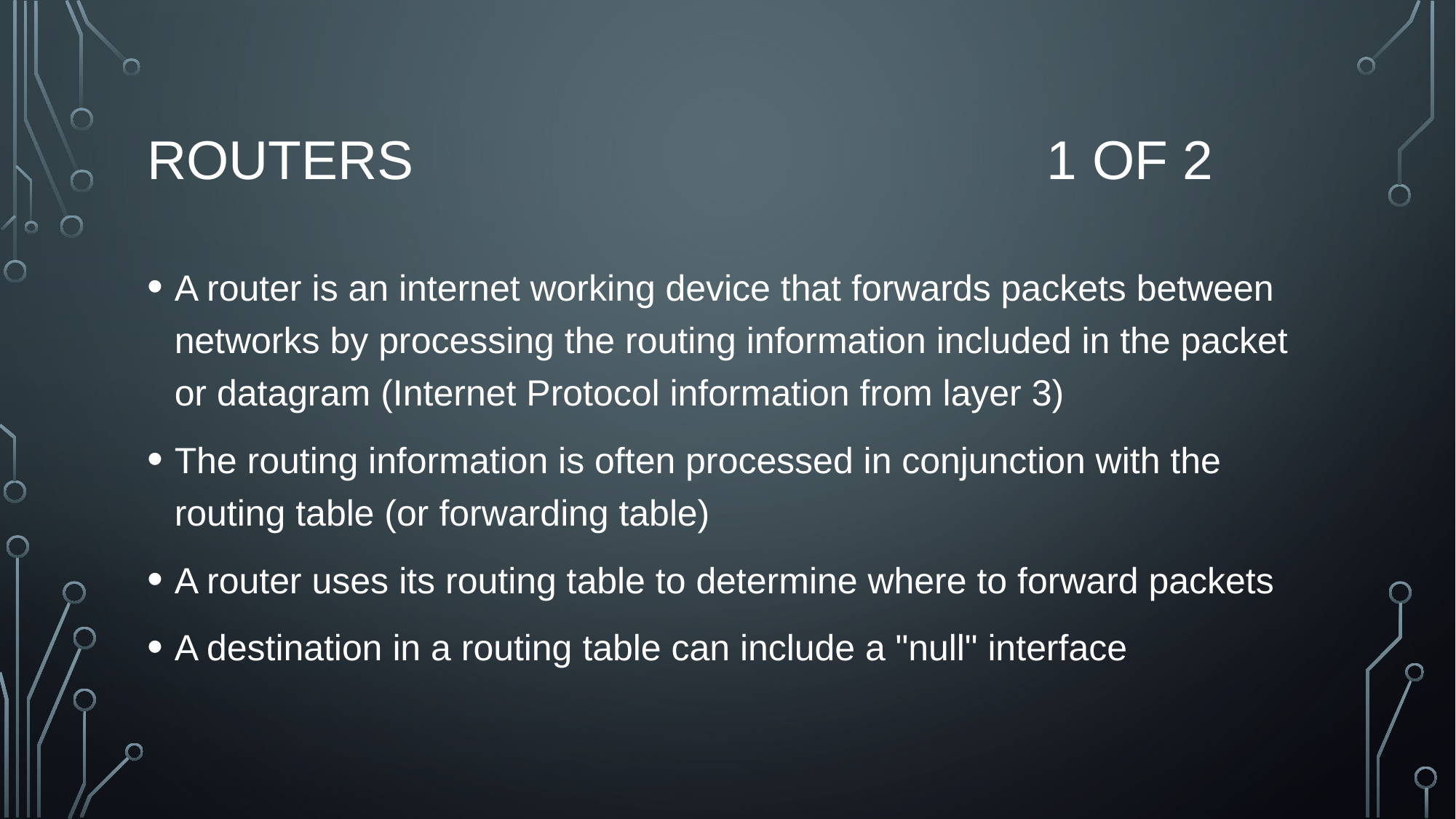

# Routers                                          1 of 2
A router is an internet working device that forwards packets between networks by processing the routing information included in the packet or datagram (Internet Protocol information from layer 3)
The routing information is often processed in conjunction with the routing table (or forwarding table)
A router uses its routing table to determine where to forward packets
A destination in a routing table can include a "null" interface